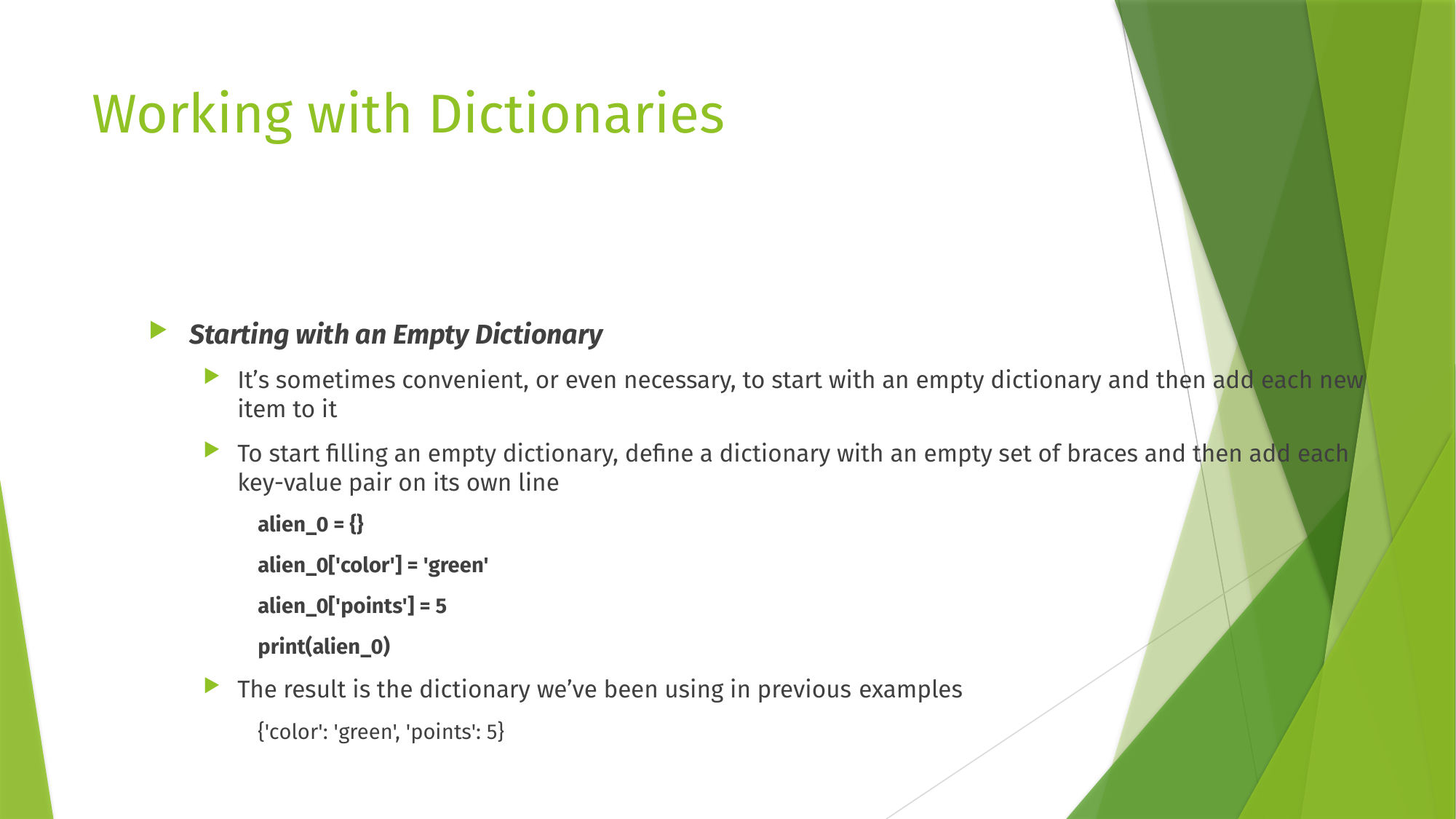

# Working with Dictionaries
Starting with an Empty Dictionary
It’s sometimes convenient, or even necessary, to start with an empty dictionary and then add each new item to it
To start filling an empty dictionary, define a dictionary with an empty set of braces and then add each key-value pair on its own line
alien_0 = {}
alien_0['color'] = 'green'
alien_0['points'] = 5
print(alien_0)
The result is the dictionary we’ve been using in previous examples
{'color': 'green', 'points': 5}